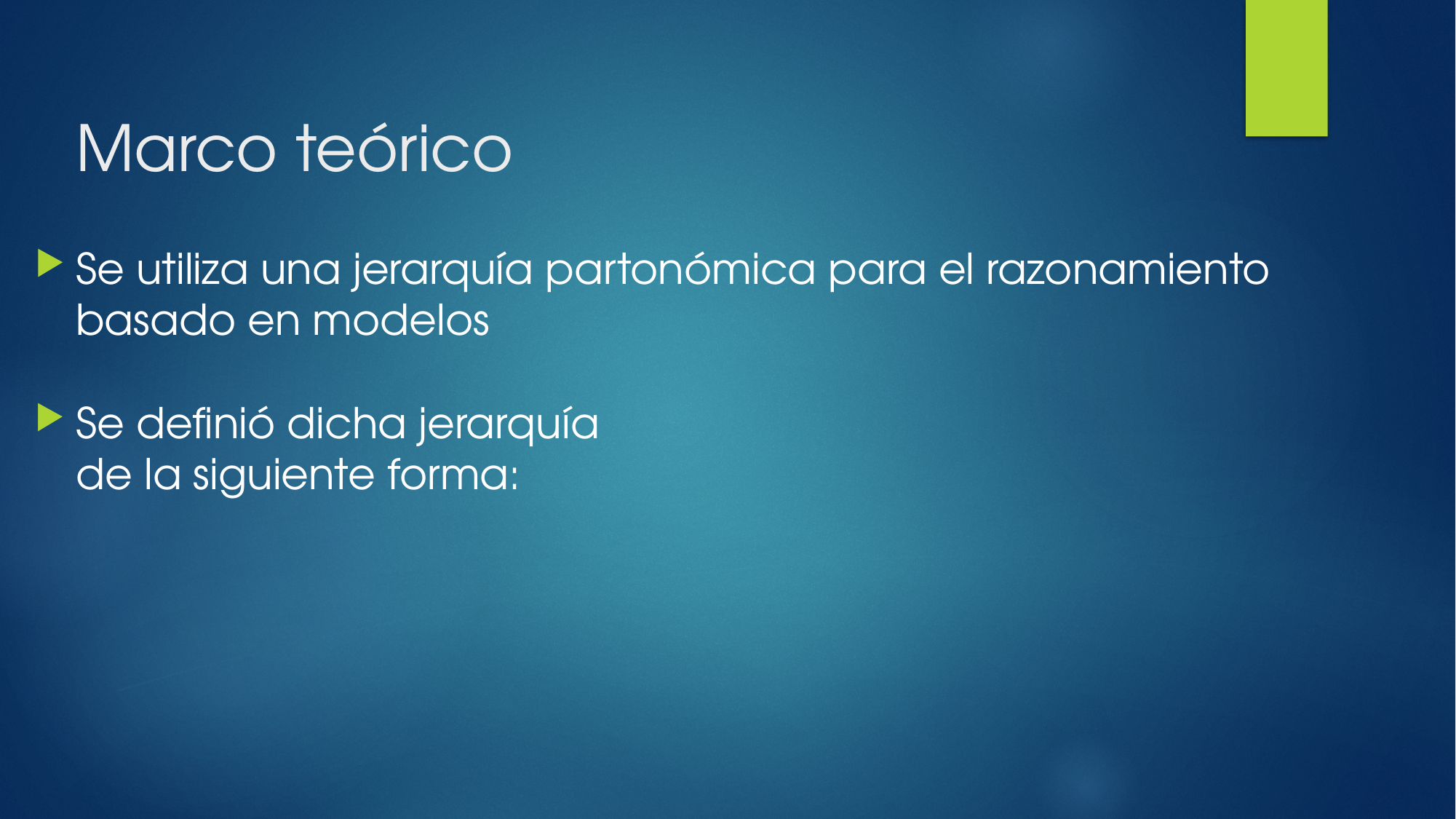

Marco teórico
Se utiliza una jerarquía partonómica para el razonamiento basado en modelos

Se definió dicha jerarquía de la siguiente forma: